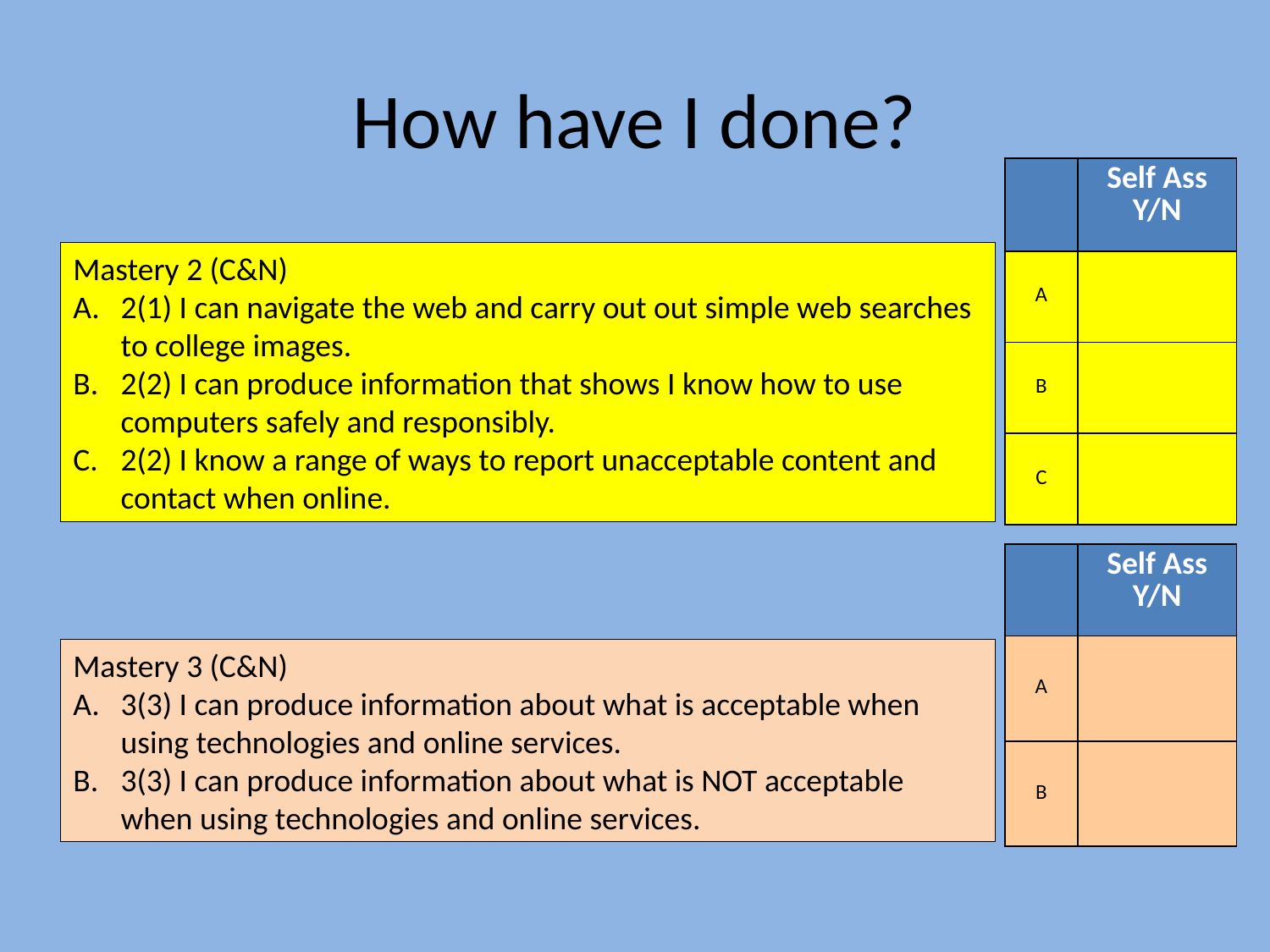

# How have I done?
|  | Self Ass Y/N |
| --- | --- |
| A |  |
| B |  |
| C |  |
Mastery 2 (C&N)
2(1) I can navigate the web and carry out out simple web searches to college images.
2(2) I can produce information that shows I know how to use computers safely and responsibly.
2(2) I know a range of ways to report unacceptable content and contact when online.
|  | Self Ass Y/N |
| --- | --- |
| A |  |
| B |  |
Mastery 3 (C&N)
3(3) I can produce information about what is acceptable when using technologies and online services.
3(3) I can produce information about what is NOT acceptable when using technologies and online services.